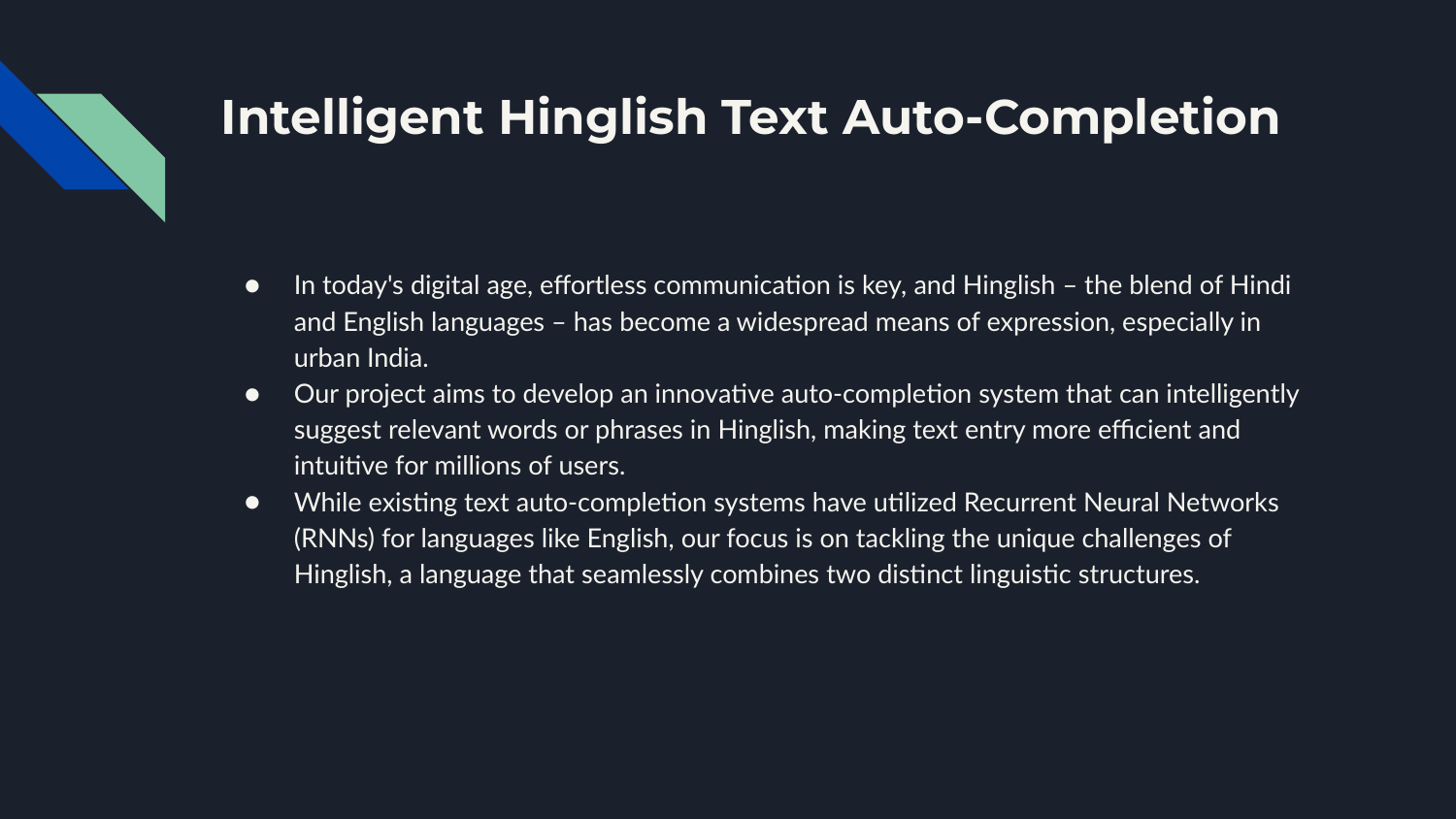

# Intelligent Hinglish Text Auto-Completion
In today's digital age, effortless communication is key, and Hinglish – the blend of Hindi and English languages – has become a widespread means of expression, especially in urban India.
Our project aims to develop an innovative auto-completion system that can intelligently suggest relevant words or phrases in Hinglish, making text entry more efficient and intuitive for millions of users.
While existing text auto-completion systems have utilized Recurrent Neural Networks (RNNs) for languages like English, our focus is on tackling the unique challenges of Hinglish, a language that seamlessly combines two distinct linguistic structures.